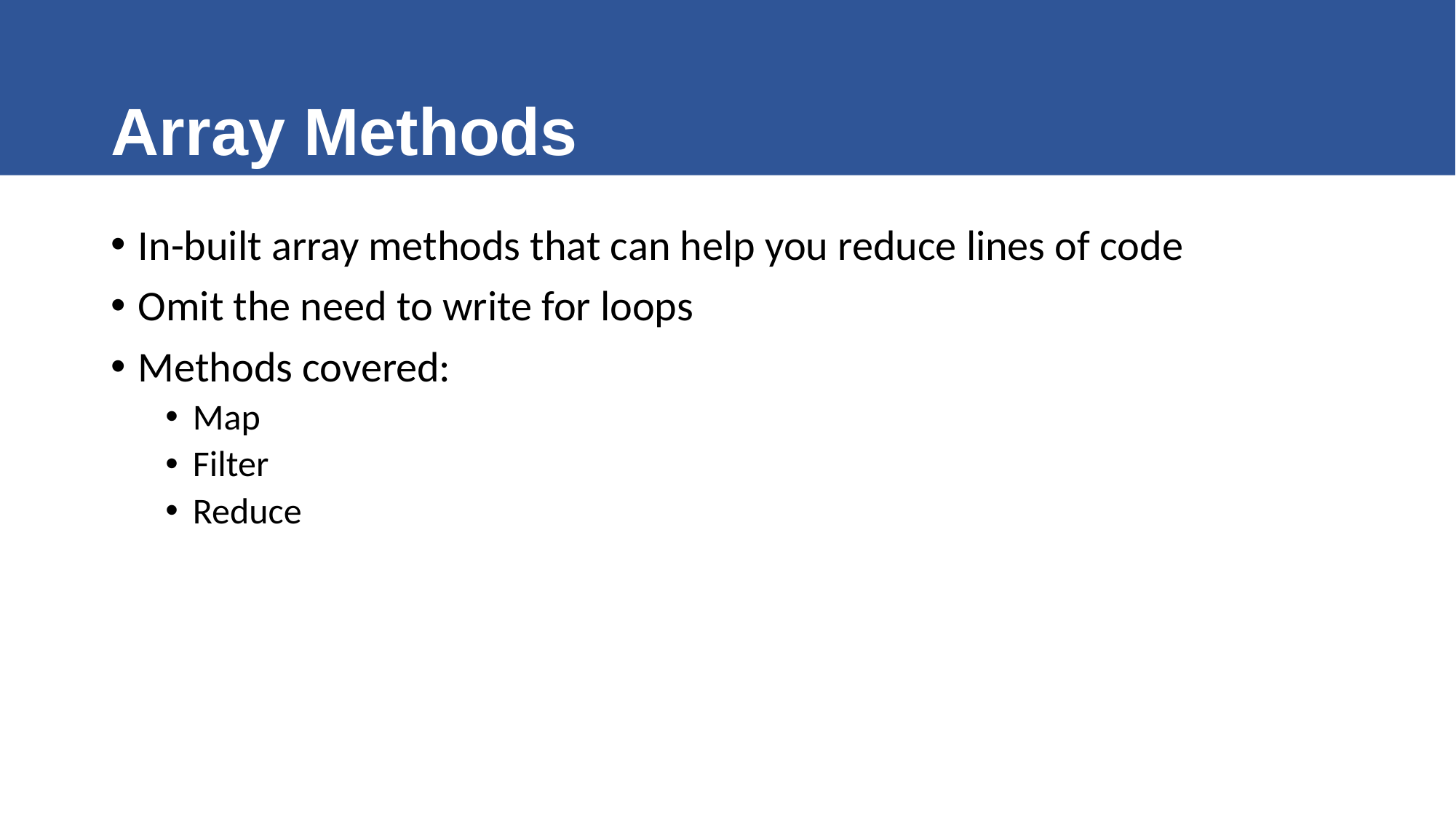

# Array Methods
In-built array methods that can help you reduce lines of code
Omit the need to write for loops
Methods covered:
Map
Filter
Reduce